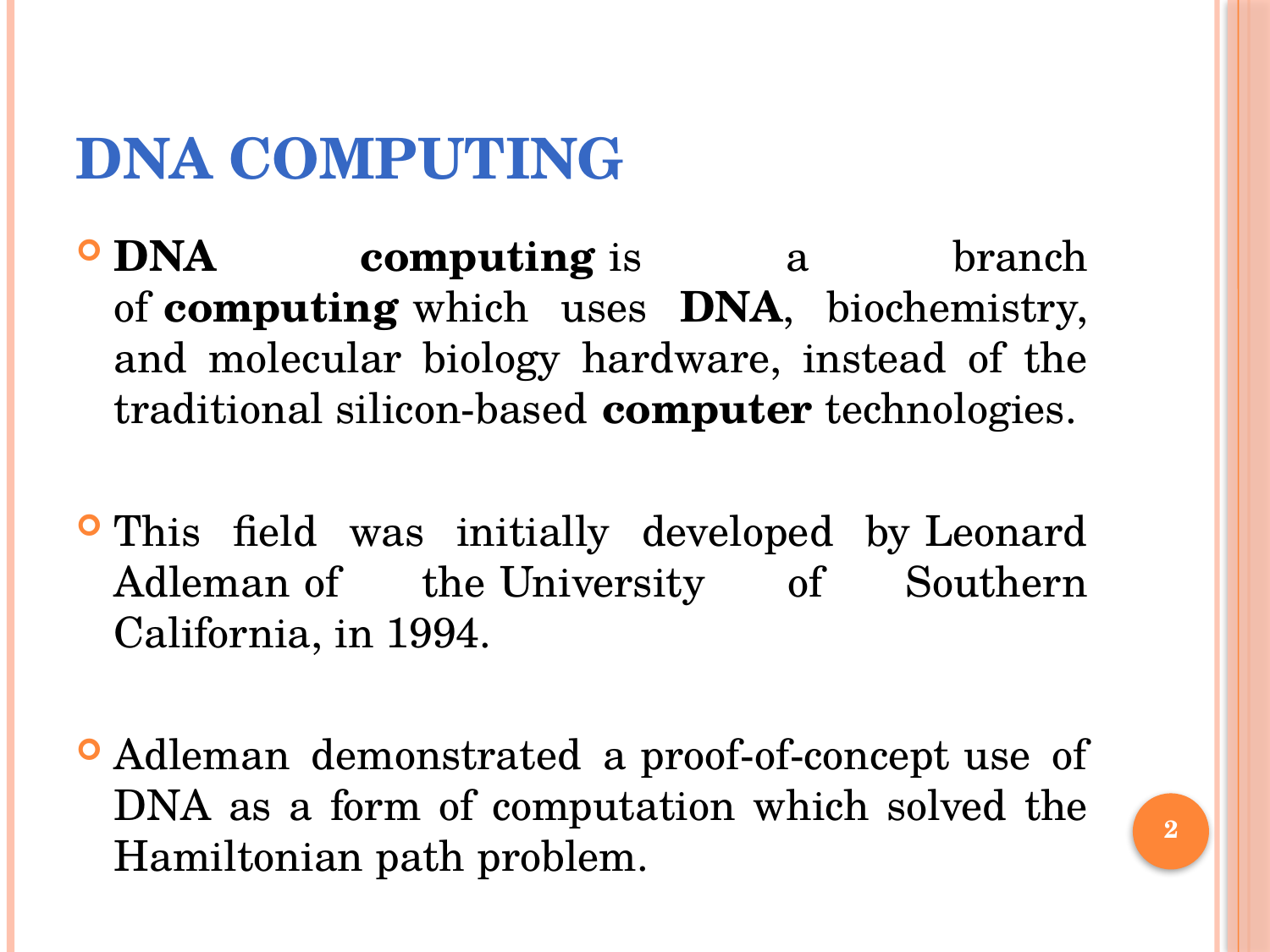

# DNA COMPUTING
DNA computing is a branch of computing which uses DNA, biochemistry, and molecular biology hardware, instead of the traditional silicon-based computer technologies.

This field was initially developed by Leonard Adleman of the University of Southern California, in 1994.

Adleman demonstrated a proof-of-concept use of DNA as a form of computation which solved the Hamiltonian path problem.
2